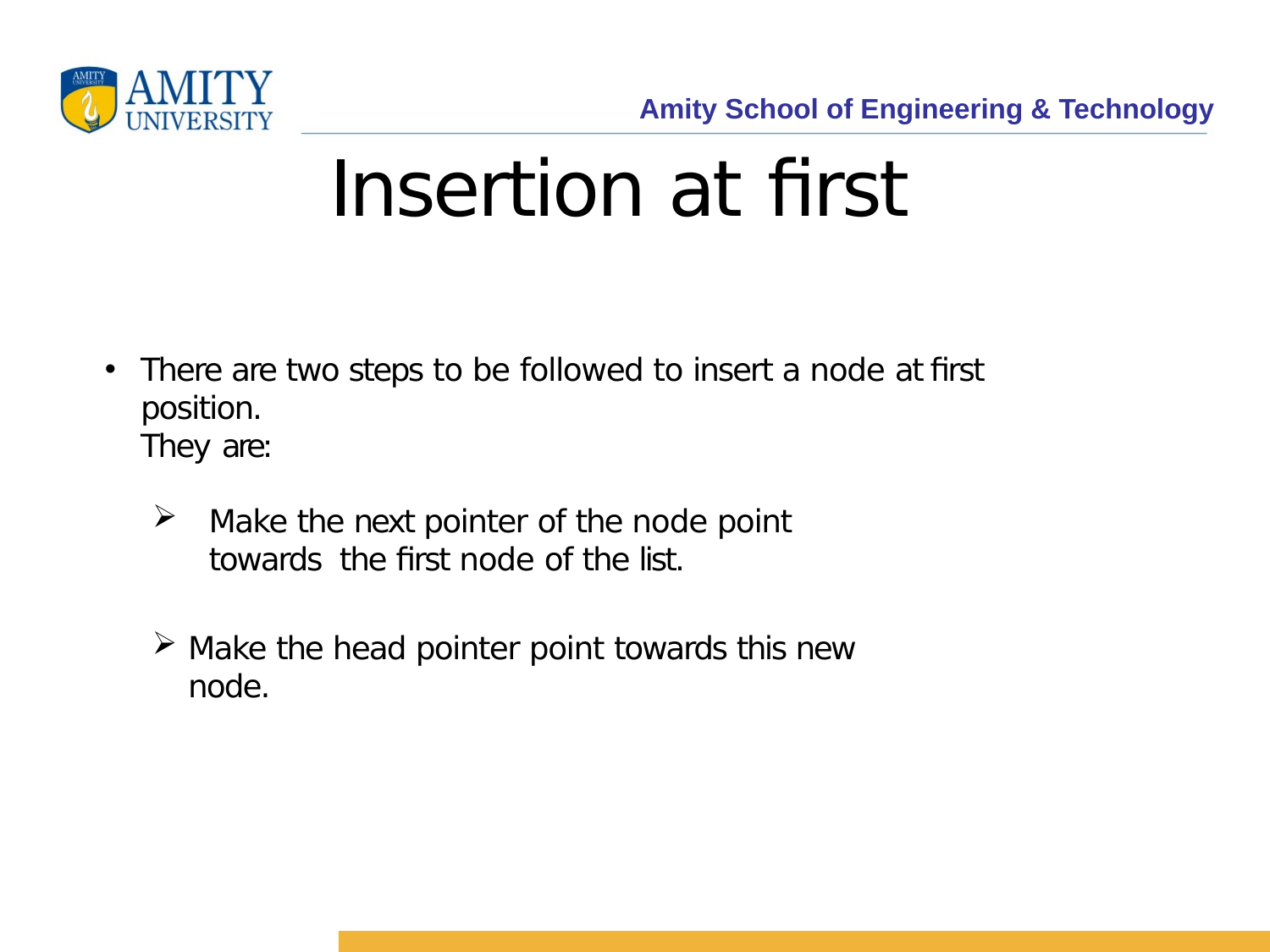

# Insertion at first
There are two steps to be followed to insert a node at first position.
They are:

Make the next pointer of the node point towards  the first node of the list.

Make the head pointer point towards this new node.